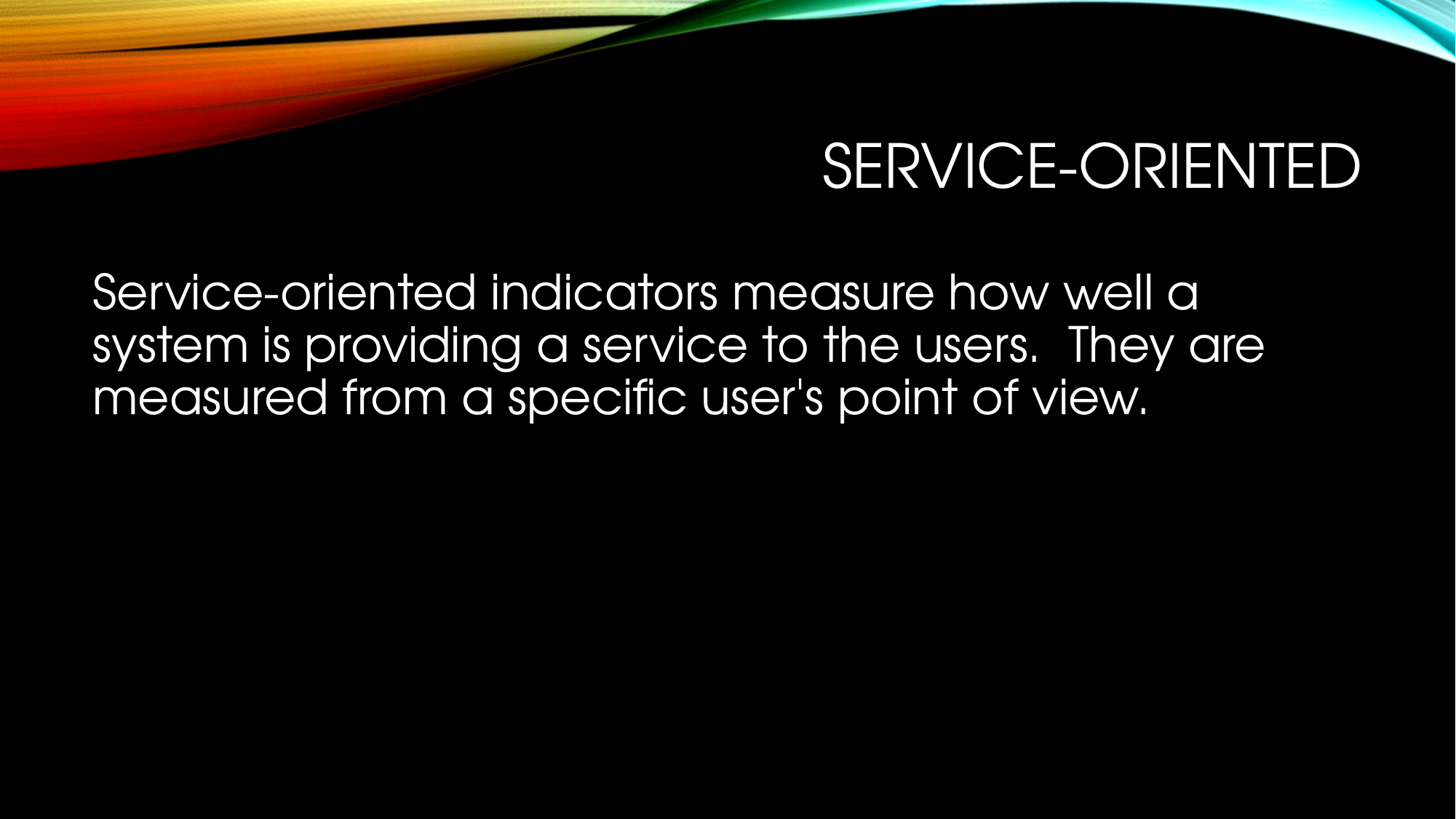

# Service-oriented
Service-oriented indicators measure how well a system is providing a service to the users.  They are measured from a specific user's point of view.